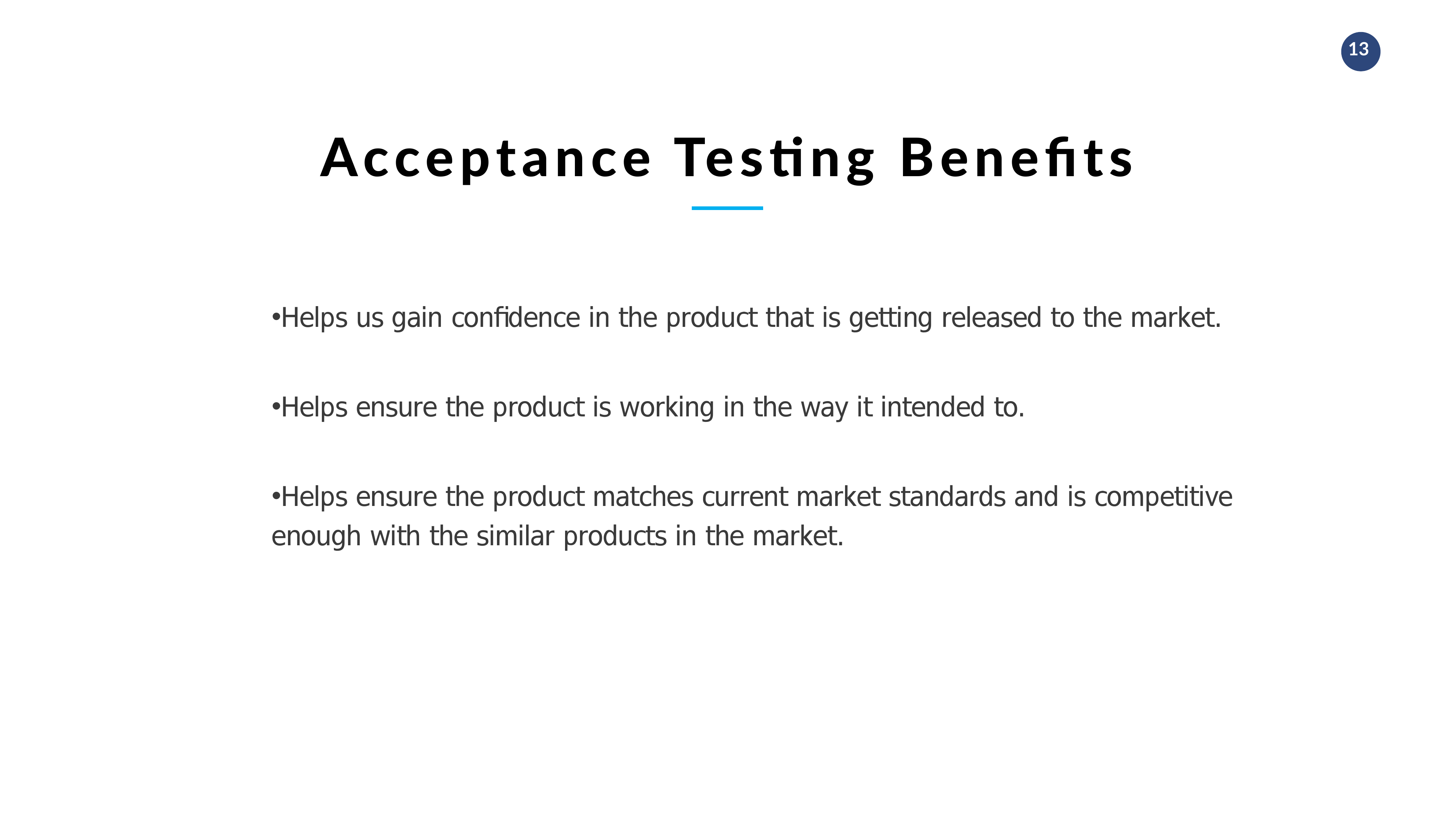

Acceptance Testing Benefits
Helps us gain confidence in the product that is getting released to the market.

Helps ensure the product is working in the way it intended to.

Helps ensure the product matches current market standards and is competitive enough with the similar products in the market.